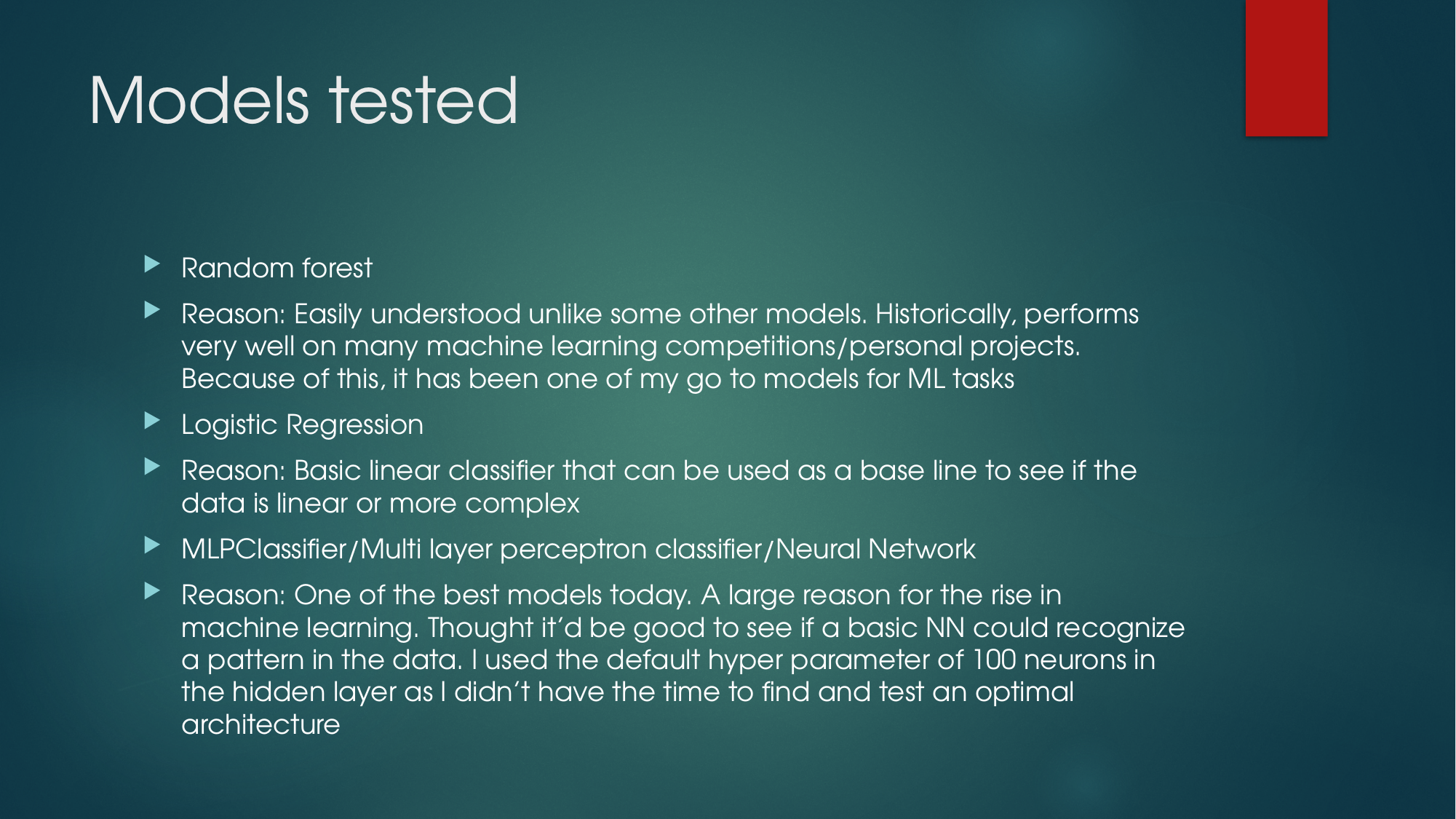

# Models tested
Random forest
Reason: Easily understood unlike some other models. Historically, performs very well on many machine learning competitions/personal projects. Because of this, it has been one of my go to models for ML tasks
Logistic Regression
Reason: Basic linear classifier that can be used as a base line to see if the data is linear or more complex
MLPClassifier/Multi layer perceptron classifier/Neural Network
Reason: One of the best models today. A large reason for the rise in machine learning. Thought it’d be good to see if a basic NN could recognize a pattern in the data. I used the default hyper parameter of 100 neurons in the hidden layer as I didn’t have the time to find and test an optimal architecture